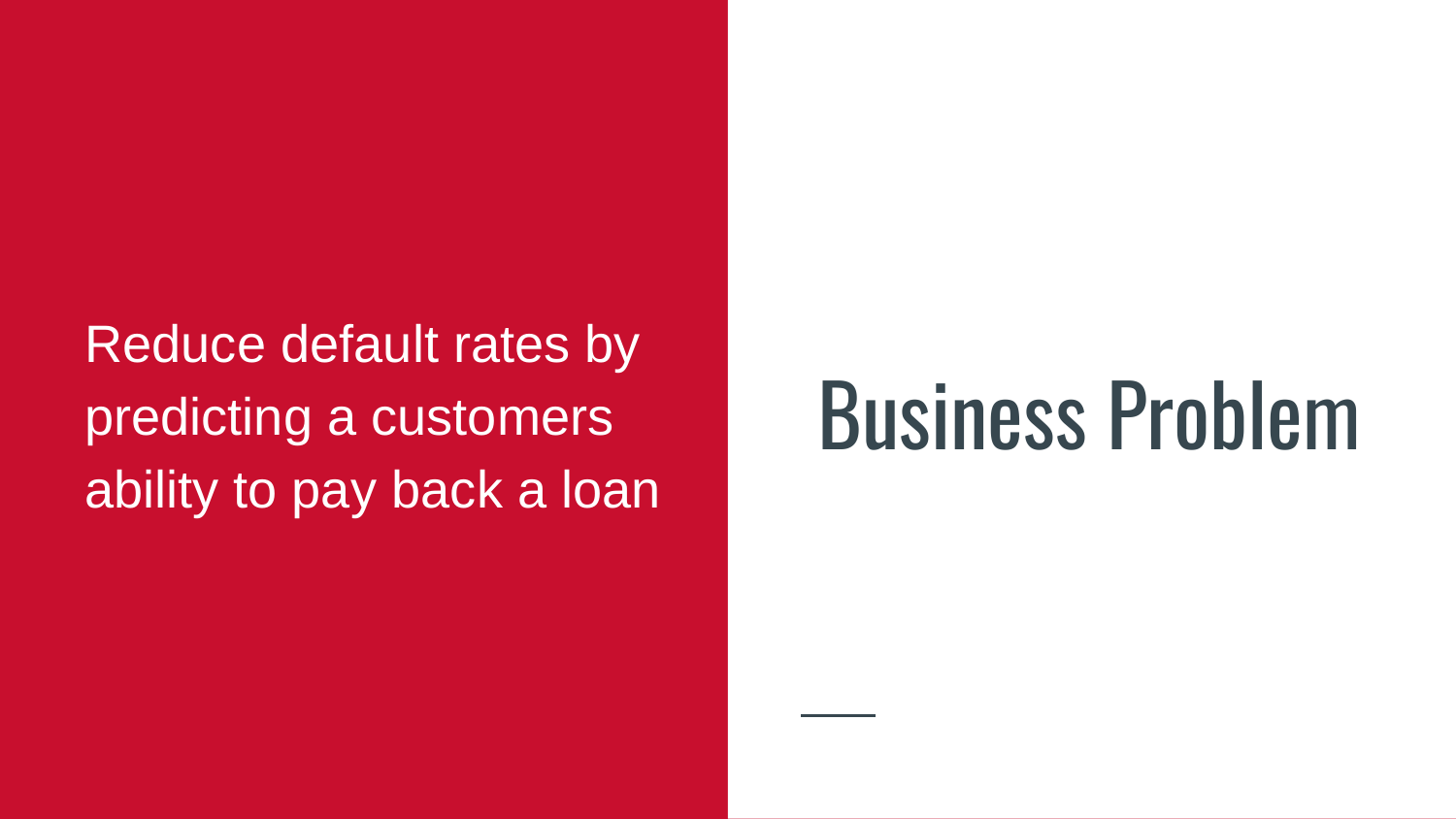

Reduce default rates by predicting a customers ability to pay back a loan
# Business Problem